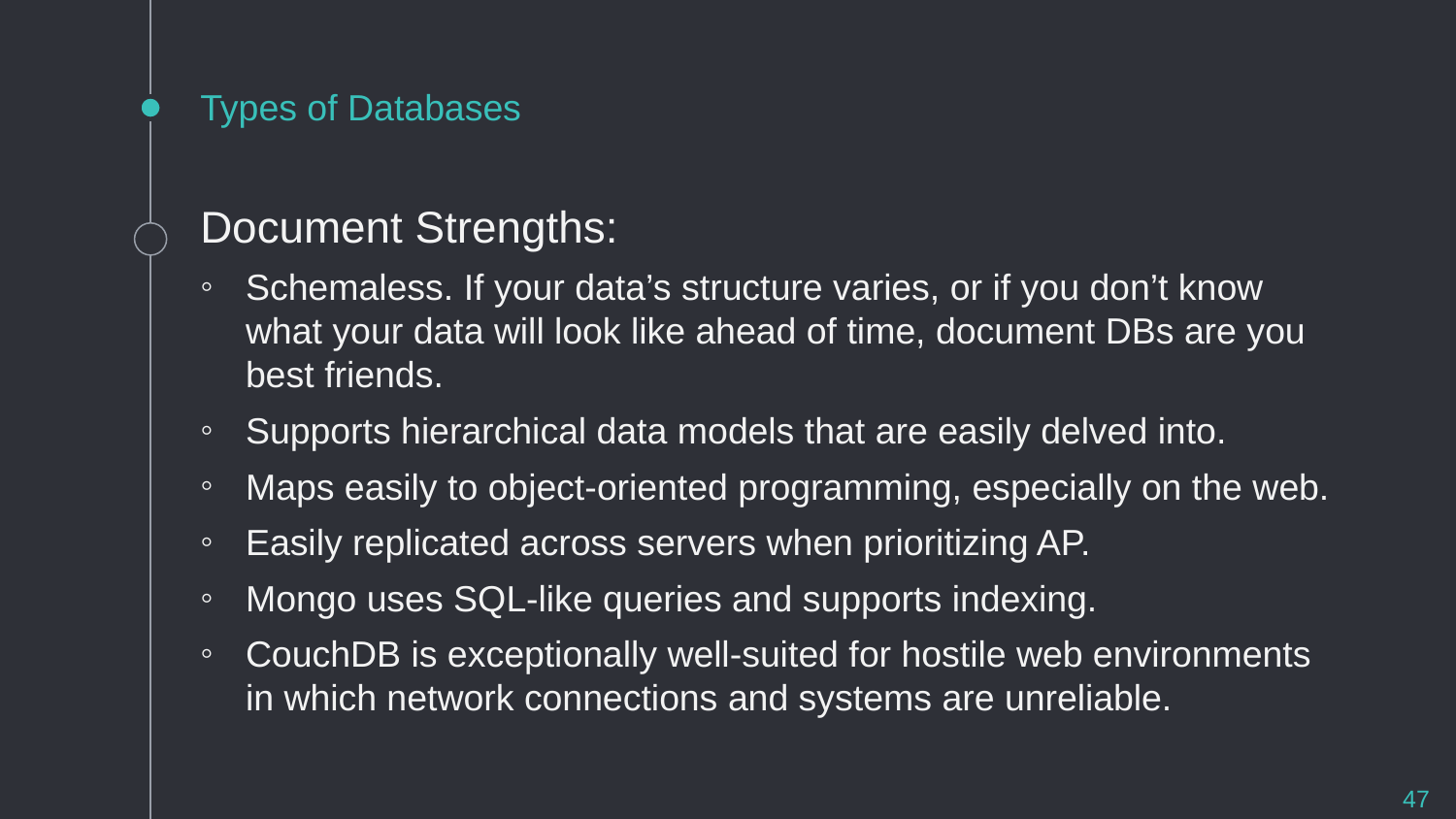

# Types of Databases
Document Strengths:
Schemaless. If your data’s structure varies, or if you don’t know what your data will look like ahead of time, document DBs are you best friends.
Supports hierarchical data models that are easily delved into.
Maps easily to object-oriented programming, especially on the web.
Easily replicated across servers when prioritizing AP.
Mongo uses SQL-like queries and supports indexing.
CouchDB is exceptionally well-suited for hostile web environments in which network connections and systems are unreliable.

47